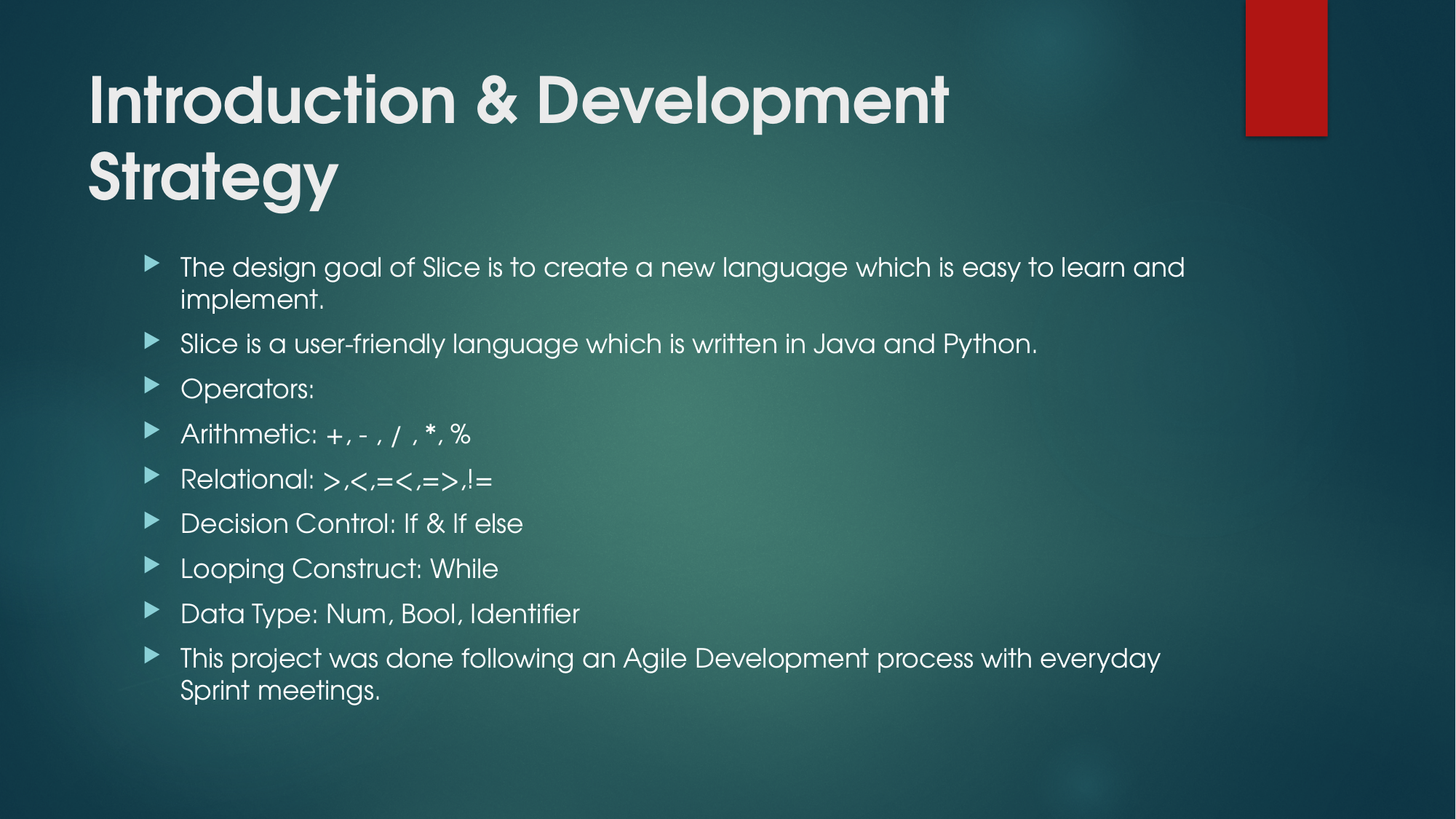

# Introduction & Development Strategy
The design goal of Slice is to create a new language which is easy to learn and implement.
Slice is a user-friendly language which is written in Java and Python.
Operators:
Arithmetic: +, - , / , *, %
Relational: >,<,=<,=>,!=
Decision Control: If & If else
Looping Construct: While
Data Type: Num, Bool, Identifier
This project was done following an Agile Development process with everyday Sprint meetings.